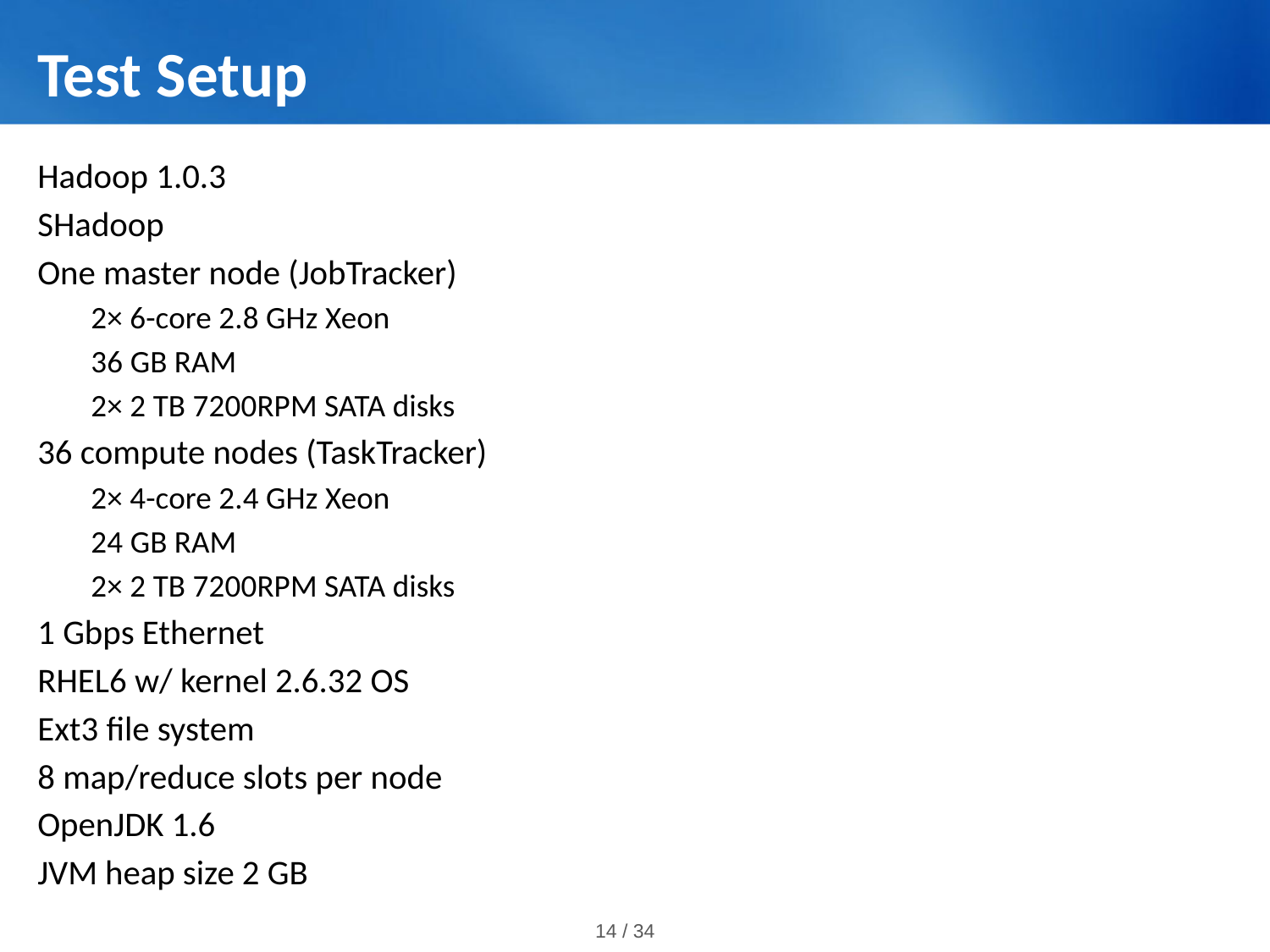

# Test Setup
Hadoop 1.0.3
SHadoop
One master node (JobTracker)
2× 6-core 2.8 GHz Xeon
36 GB RAM
2× 2 TB 7200RPM SATA disks
36 compute nodes (TaskTracker)
2× 4-core 2.4 GHz Xeon
24 GB RAM
2× 2 TB 7200RPM SATA disks
1 Gbps Ethernet
RHEL6 w/ kernel 2.6.32 OS
Ext3 file system
8 map/reduce slots per node
OpenJDK 1.6
JVM heap size 2 GB